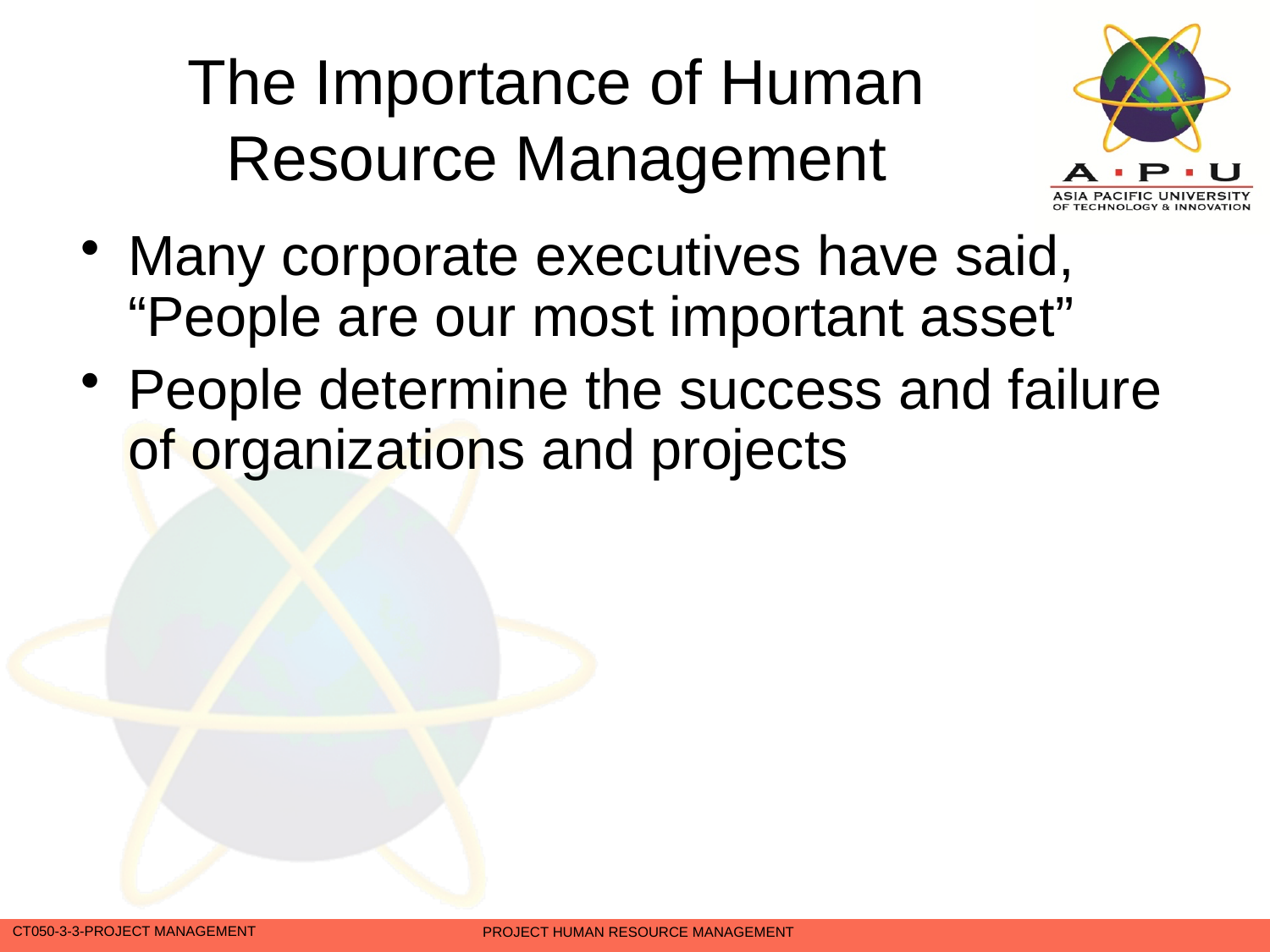

# The Importance of Human Resource Management
Many corporate executives have said, “People are our most important asset”
People determine the success and failure of organizations and projects